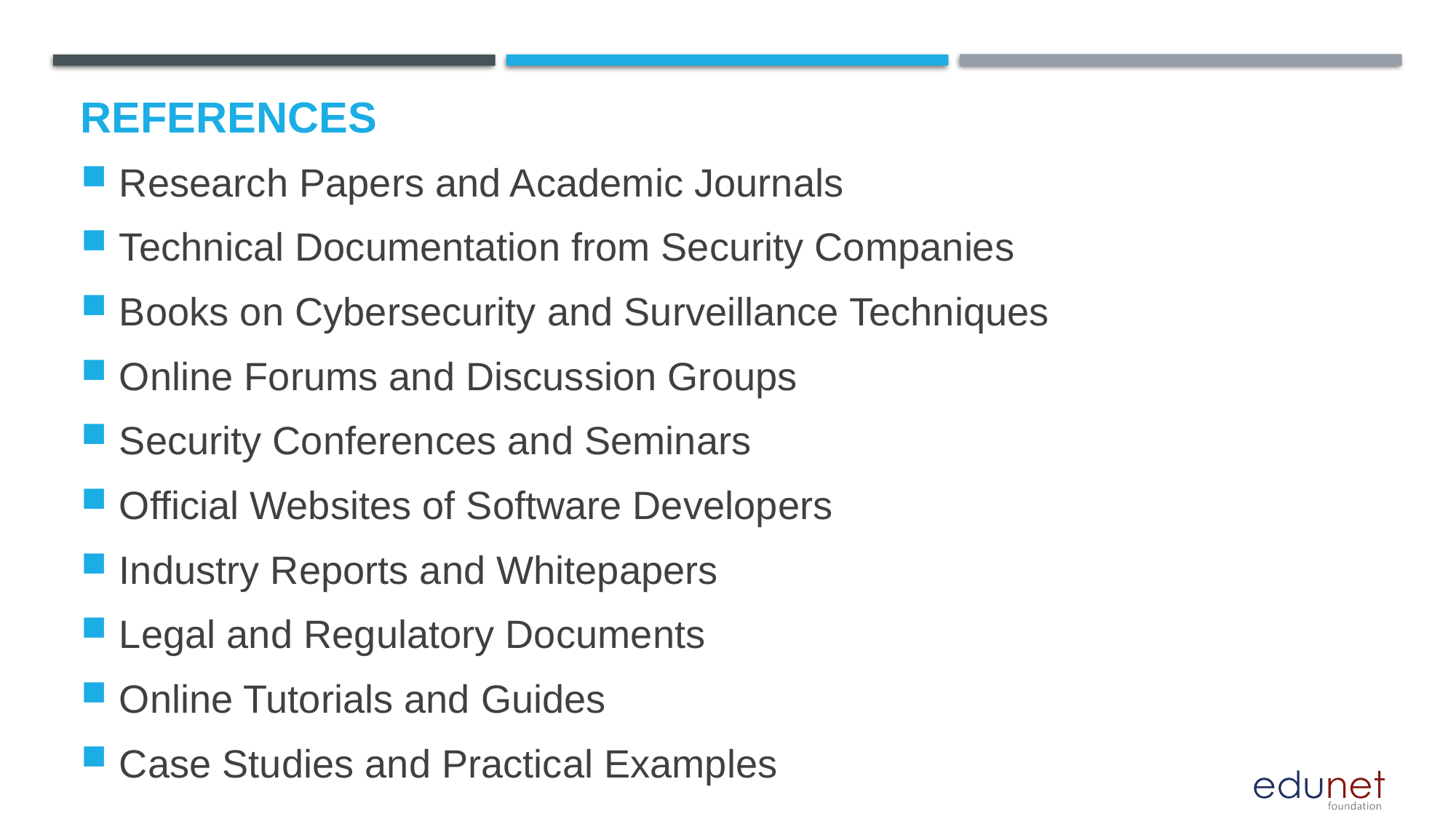

# References
Research Papers and Academic Journals
Technical Documentation from Security Companies
Books on Cybersecurity and Surveillance Techniques
Online Forums and Discussion Groups
Security Conferences and Seminars
Official Websites of Software Developers
Industry Reports and Whitepapers
Legal and Regulatory Documents
Online Tutorials and Guides
Case Studies and Practical Examples